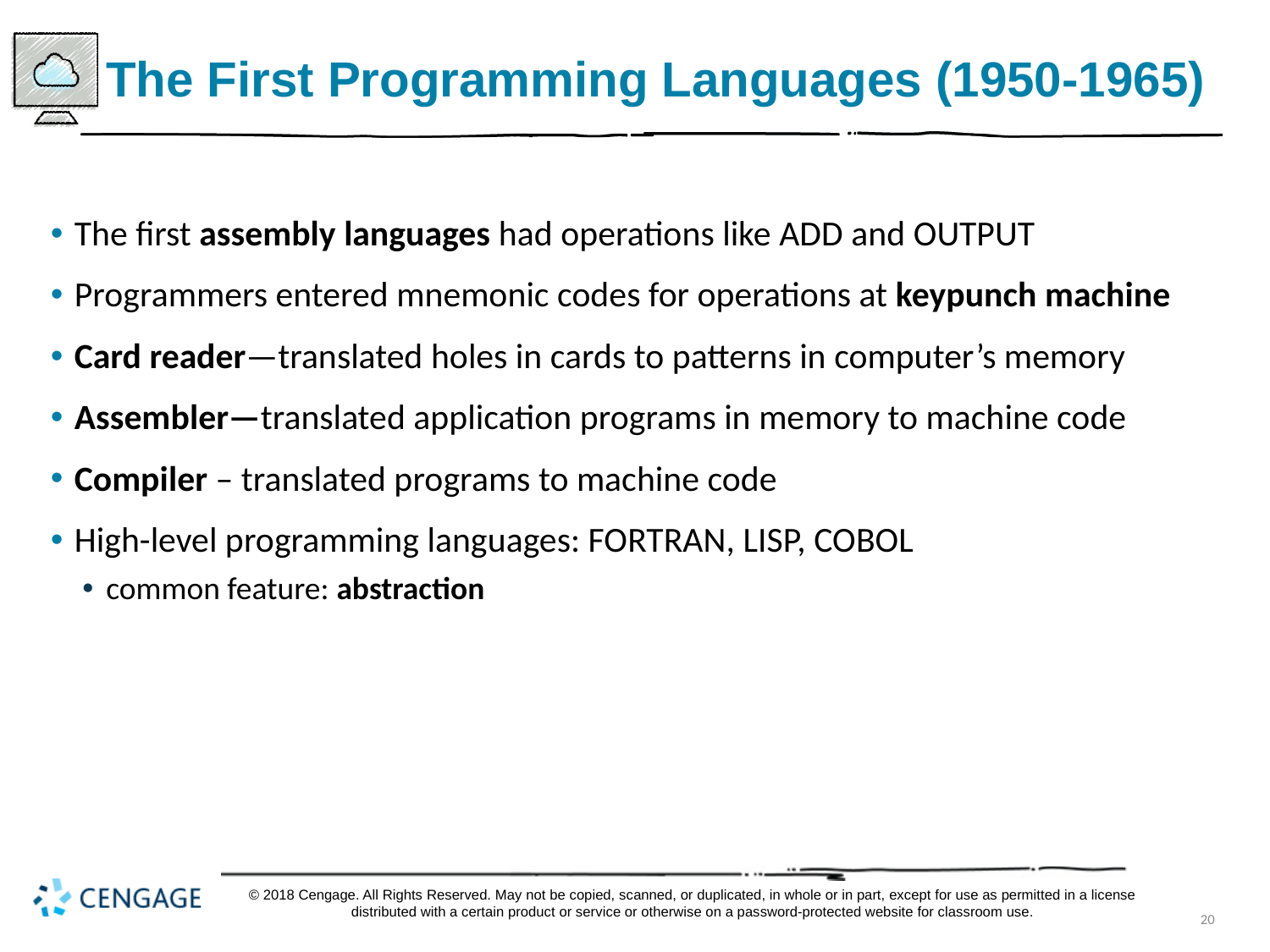

# The First Programming Languages (1950-1965)
The first assembly languages had operations like ADD and OUTPUT
Programmers entered mnemonic codes for operations at keypunch machine
Card reader—translated holes in cards to patterns in computer’s memory
Assembler—translated application programs in memory to machine code
Compiler – translated programs to machine code
High-level programming languages: FORTRAN, LISP, COBOL
common feature: abstraction
© 2018 Cengage. All Rights Reserved. May not be copied, scanned, or duplicated, in whole or in part, except for use as permitted in a license distributed with a certain product or service or otherwise on a password-protected website for classroom use.